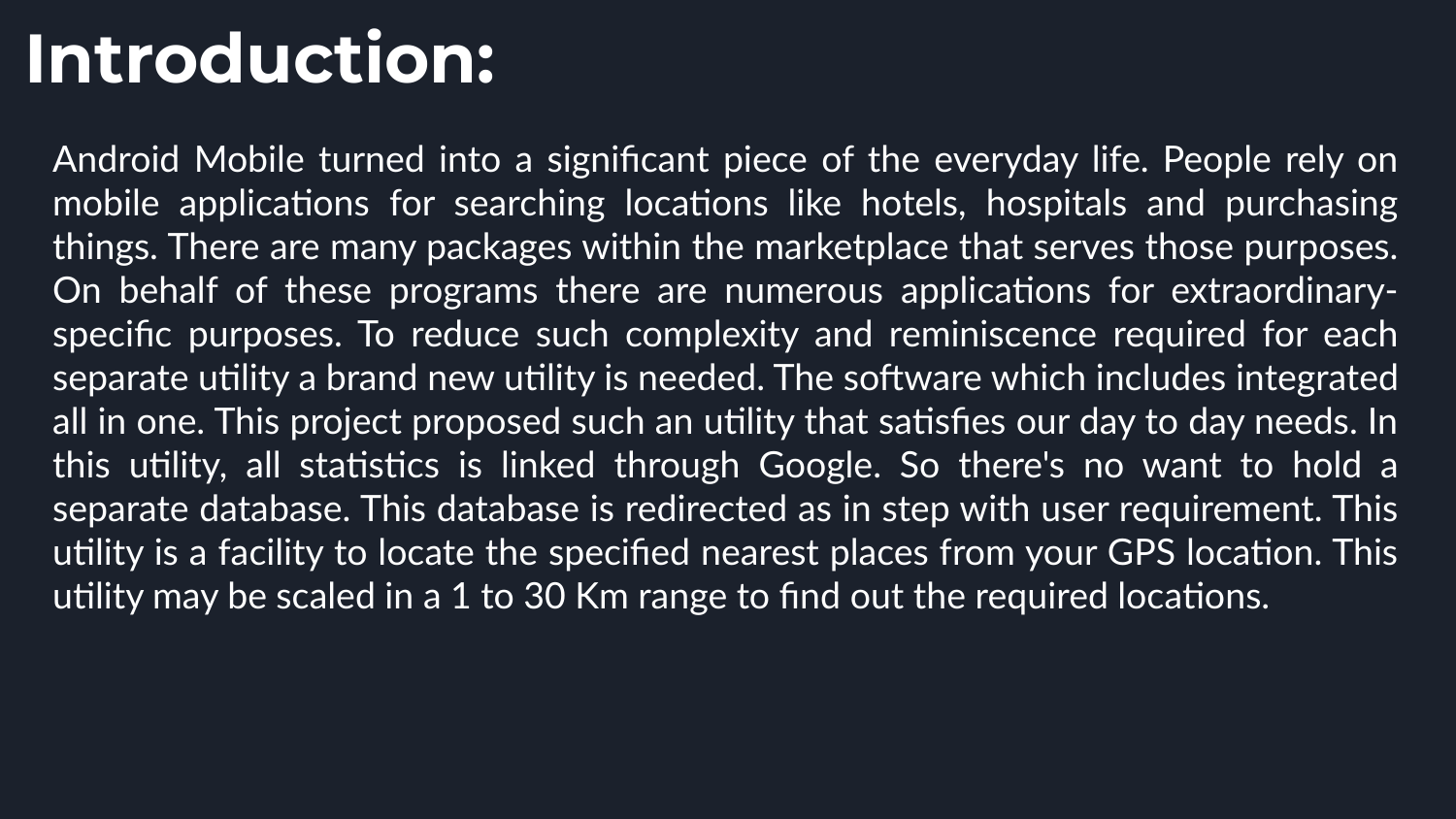

Introduction:
Android Mobile turned into a significant piece of the everyday life. People rely on mobile applications for searching locations like hotels, hospitals and purchasing things. There are many packages within the marketplace that serves those purposes. On behalf of these programs there are numerous applications for extraordinary-specific purposes. To reduce such complexity and reminiscence required for each separate utility a brand new utility is needed. The software which includes integrated all in one. This project proposed such an utility that satisfies our day to day needs. In this utility, all statistics is linked through Google. So there's no want to hold a separate database. This database is redirected as in step with user requirement. This utility is a facility to locate the specified nearest places from your GPS location. This utility may be scaled in a 1 to 30 Km range to find out the required locations.